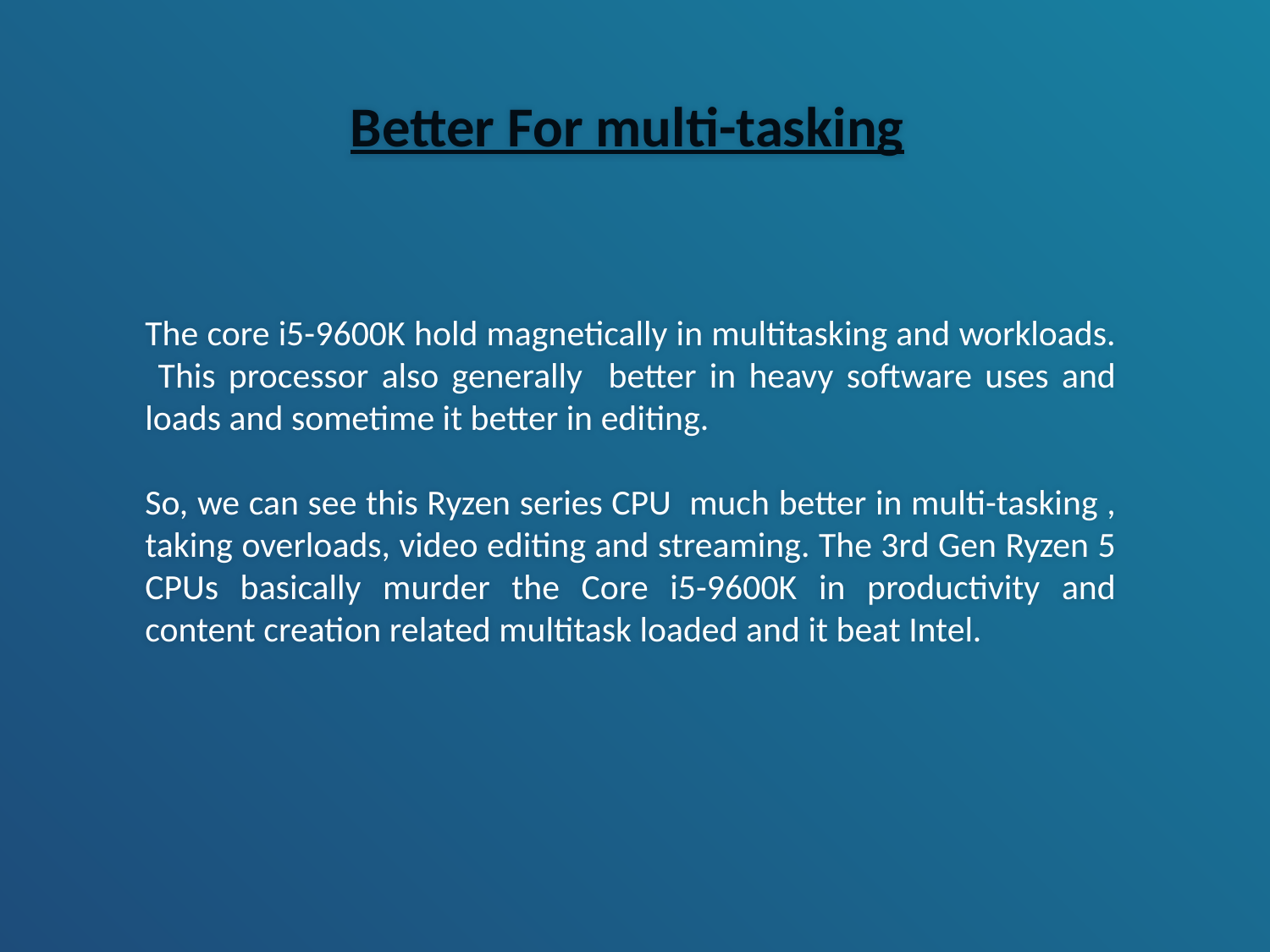

# Better For multi-tasking

The core i5-9600K hold magnetically in multitasking and workloads.  This processor also generally  better in heavy software uses and loads and sometime it better in editing.

So, we can see this Ryzen series CPU  much better in multi-tasking , taking overloads, video editing and streaming. The 3rd Gen Ryzen 5 CPUs basically murder the Core i5-9600K in productivity and content creation related multitask loaded and it beat Intel.